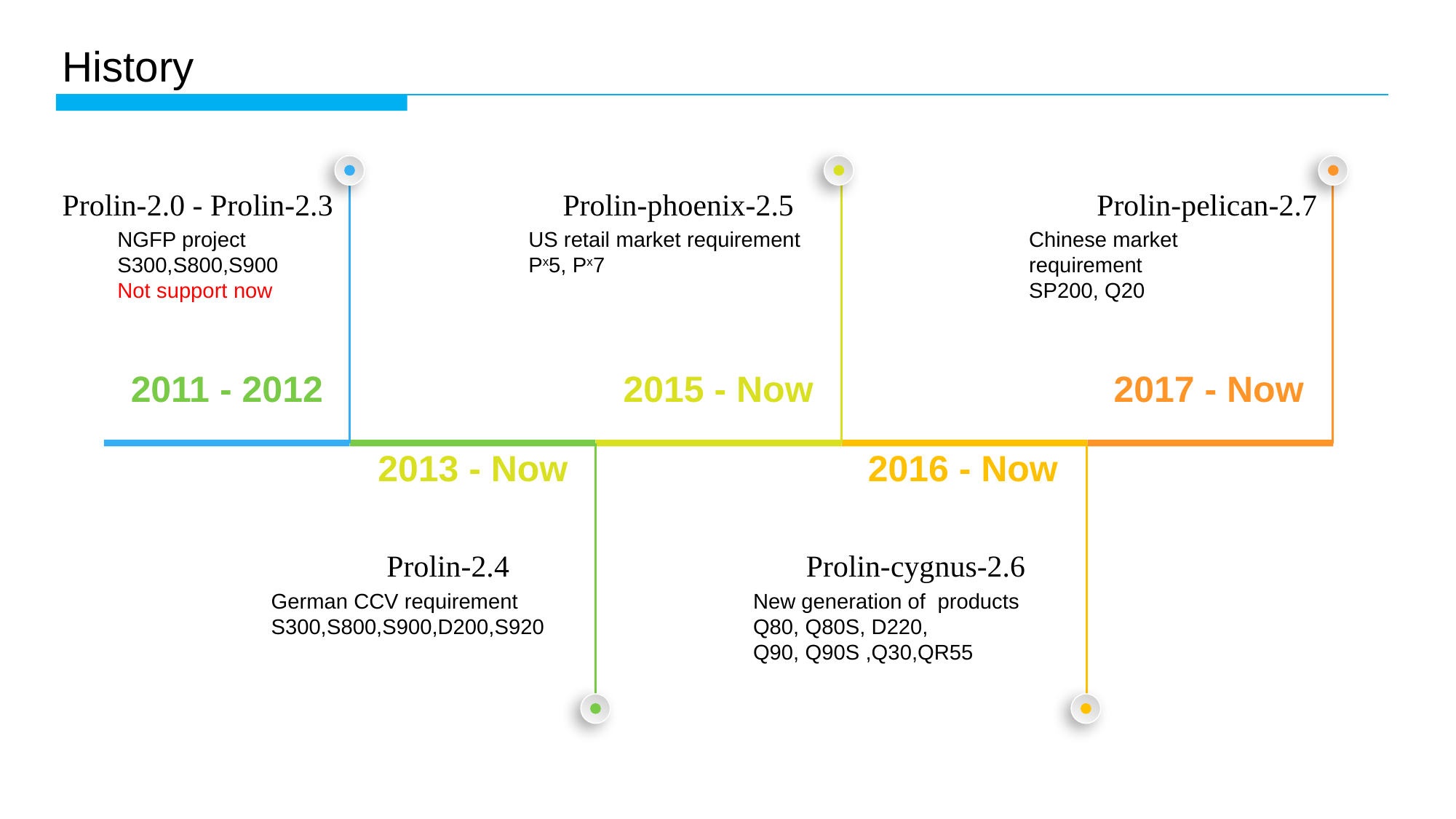

History

Prolin-2.0 - Prolin-2.3
Prolin-phoenix-2.5
Prolin-pelican-2.7
NGFP project
S300,S800,S900
Not support now
US retail market requirement
Px5, Px7
Chinese market requirement
SP200, Q20
2011 - 2012
2015 - Now
2017 - Now

2013 - Now
2016 - Now
Prolin-2.4
Prolin-cygnus-2.6

German CCV requirement
S300,S800,S900,D200,S920
New generation of  products
Q80, Q80S, D220,
Q90, Q90S ,Q30,QR55